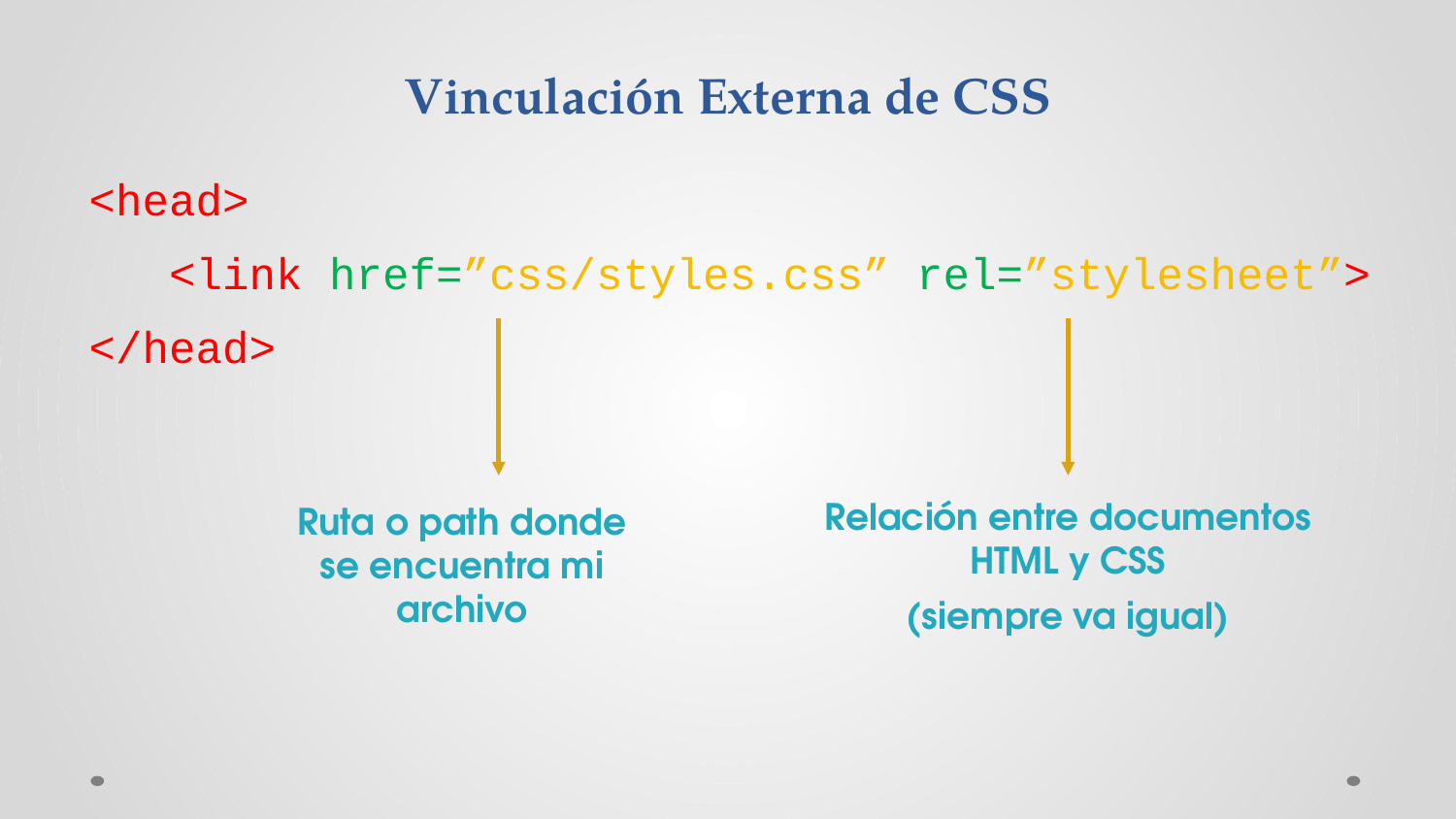

Vinculación Externa de CSS
<head>
   <link href=”css/styles.css” rel=”stylesheet”>
</head>
Relación entre documentos HTML y CSS
(siempre va igual)
Ruta o path donde se encuentra mi archivo